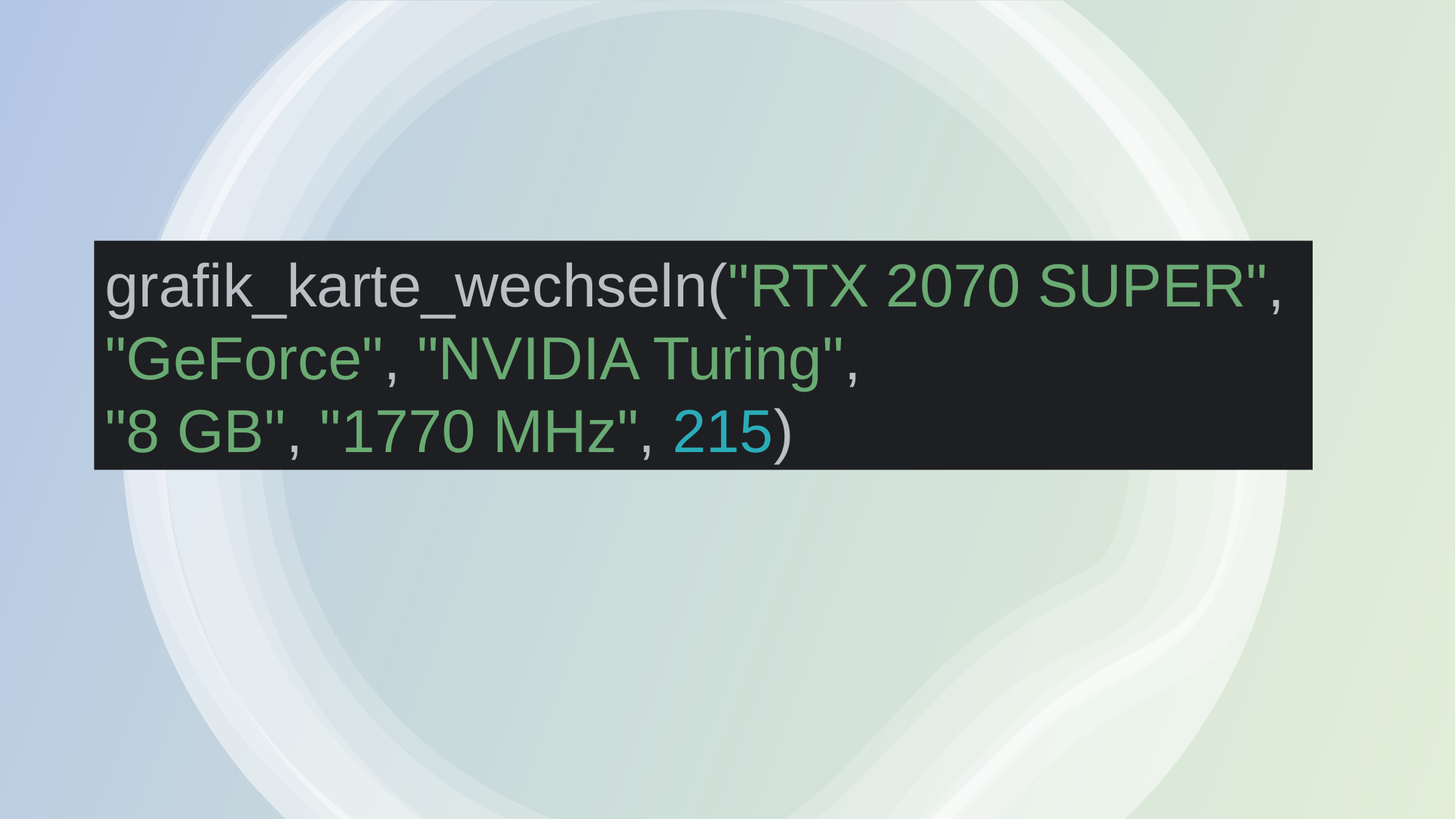

grafik_karte_wechseln("RTX 2070 SUPER",
"GeForce", "NVIDIA Turing",
"8 GB", "1770 MHz", 215)